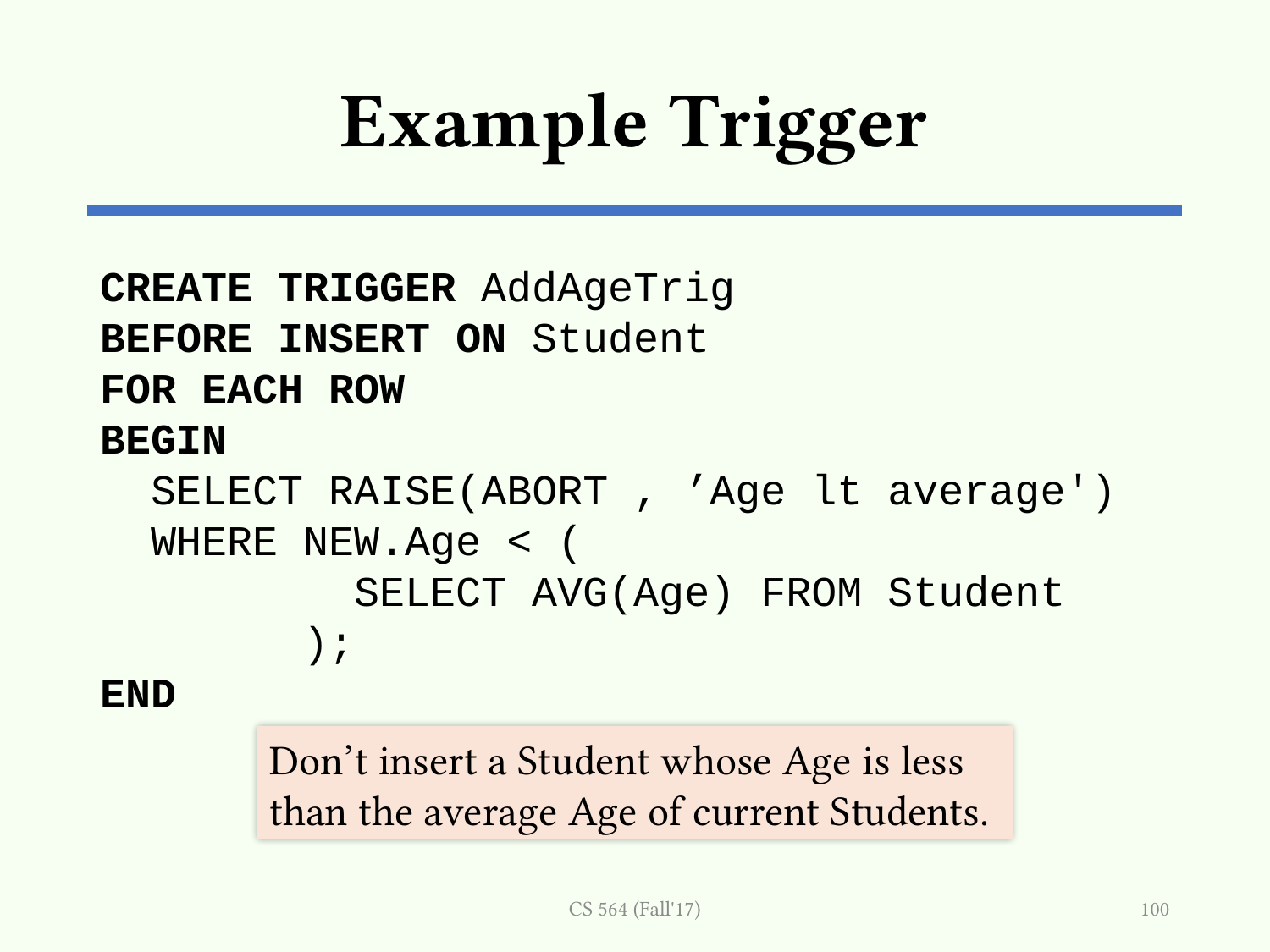

# Example Trigger
CREATE TRIGGER AddAgeTrig
BEFORE INSERT ON Student
FOR EACH ROW
BEGIN
  SELECT RAISE(ABORT , ’Age lt average')
  WHERE NEW.Age < (
          SELECT AVG(Age) FROM Student
        );
END
Don’t insert a Student whose Age is less than the average Age of current Students.
CS 564 (Fall'17)
100